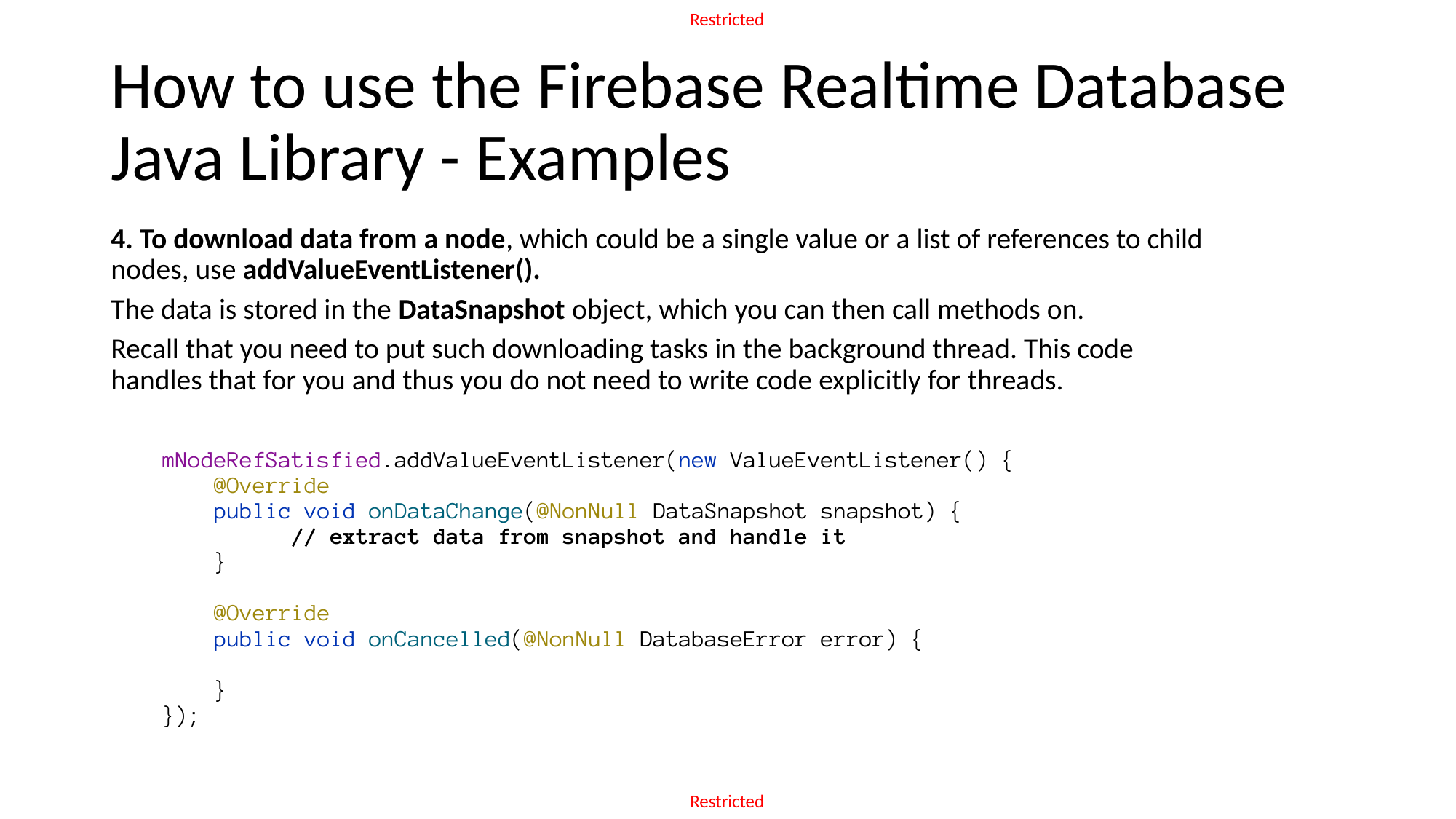

# How to use the Firebase Realtime Database Java Library - Examples
4. To download data from a node, which could be a single value or a list of references to child nodes, use addValueEventListener().
The data is stored in the DataSnapshot object, which you can then call methods on.
Recall that you need to put such downloading tasks in the background thread. This code handles that for you and thus you do not need to write code explicitly for threads.
    mNodeRefSatisfied.addValueEventListener(new ValueEventListener() {
        @Override
        public void onDataChange(@NonNull DataSnapshot snapshot) {
              // extract data from snapshot and handle it
        }
        @Override
        public void onCancelled(@NonNull DatabaseError error) {
        }
    });